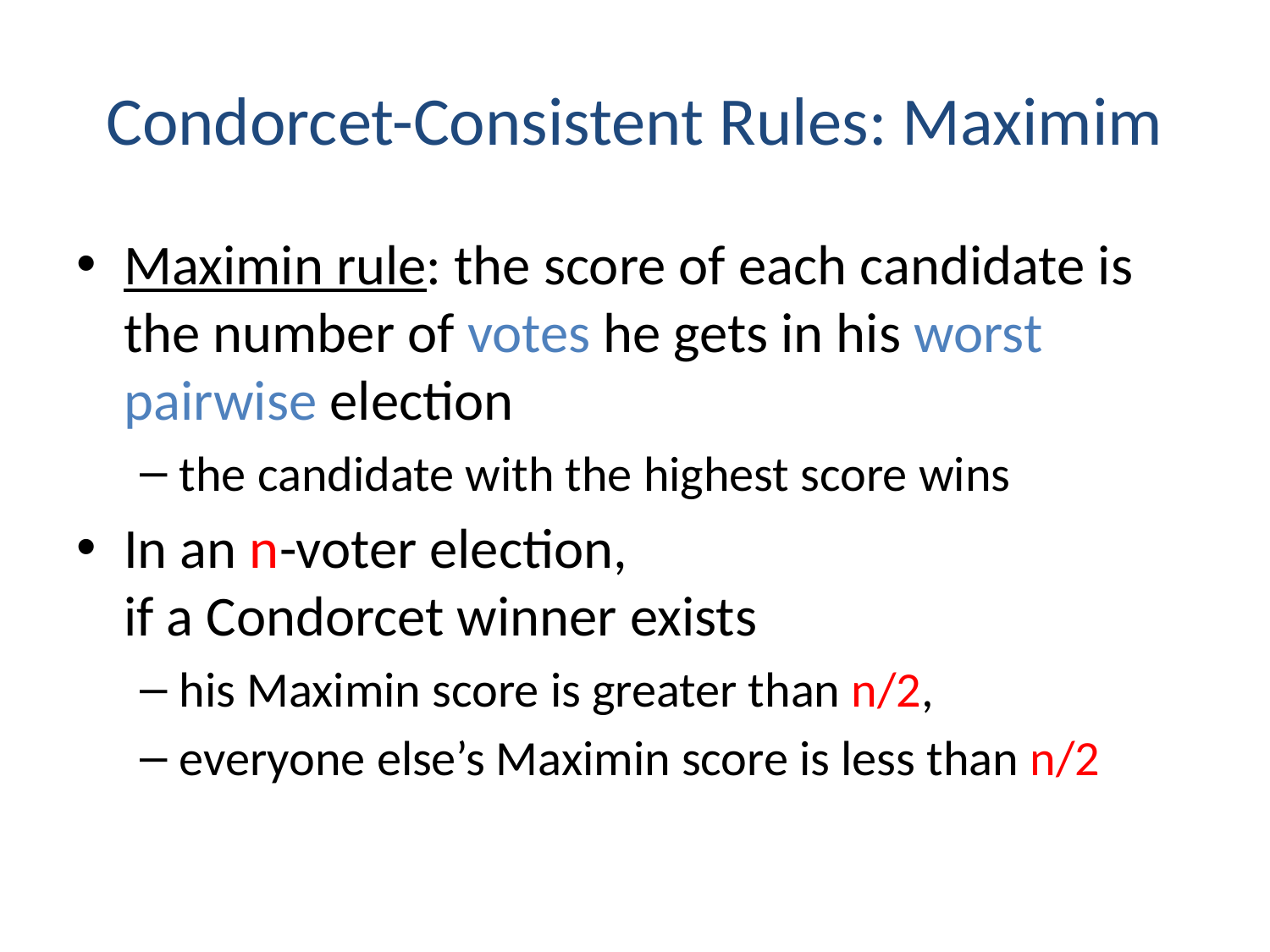

# Condorcet-Consistent Rules: Maximim
Maximin rule: the score of each candidate is
the number of votes he gets in his worst pairwise election
the candidate with the highest score wins
In an n-voter election,
if a Condorcet winner exists
his Maximin score is greater than n/2,
everyone else’s Maximin score is less than n/2